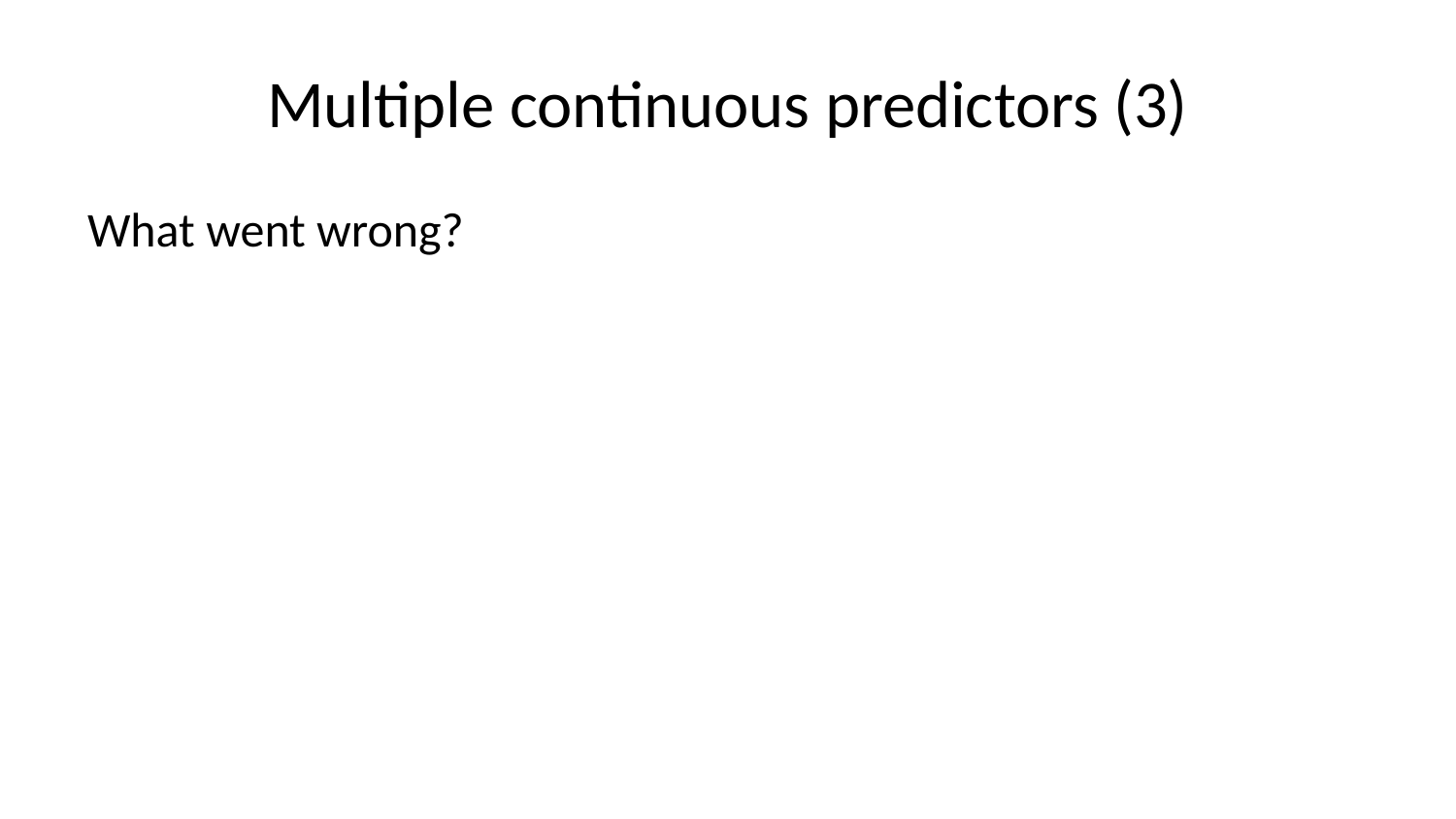

# Multiple continuous predictors (3)
What went wrong?